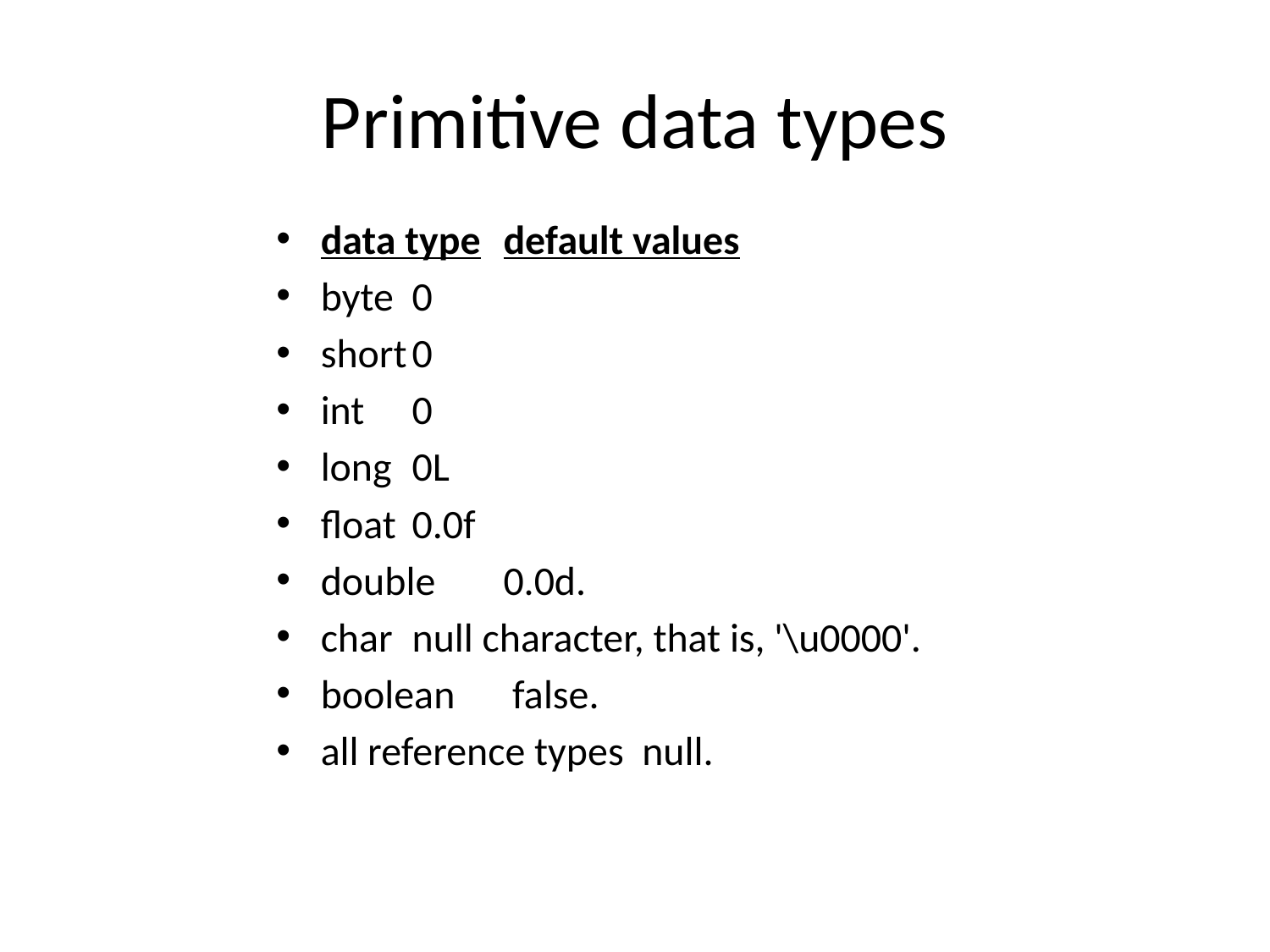

# Primitive data types
data type		default values
byte			0
short			0
int			0
long			0L
float			0.0f
double		0.0d.
char		null character, that is, '\u0000'.
boolean		 false.
all reference types  null.